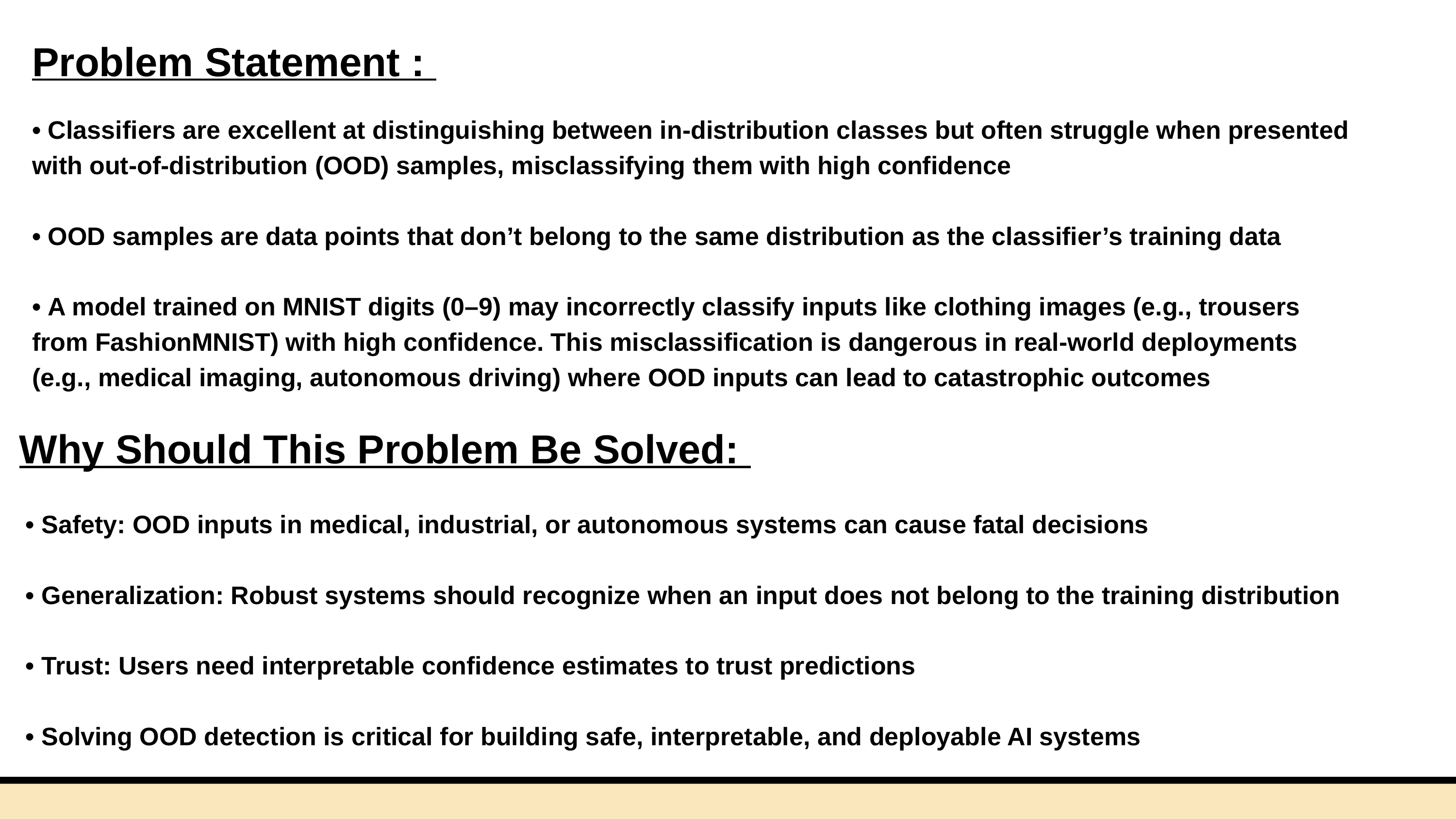

Problem Statement :
• Classifiers are excellent at distinguishing between in-distribution classes but often struggle when presented with out-of-distribution (OOD) samples, misclassifying them with high confidence

• OOD samples are data points that don’t belong to the same distribution as the classifier’s training data

• A model trained on MNIST digits (0–9) may incorrectly classify inputs like clothing images (e.g., trousers from FashionMNIST) with high confidence. This misclassification is dangerous in real-world deployments (e.g., medical imaging, autonomous driving) where OOD inputs can lead to catastrophic outcomes

Why Should This Problem Be Solved:

• Safety: OOD inputs in medical, industrial, or autonomous systems can cause fatal decisions

• Generalization: Robust systems should recognize when an input does not belong to the training distribution

• Trust: Users need interpretable confidence estimates to trust predictions

• Solving OOD detection is critical for building safe, interpretable, and deployable AI systems